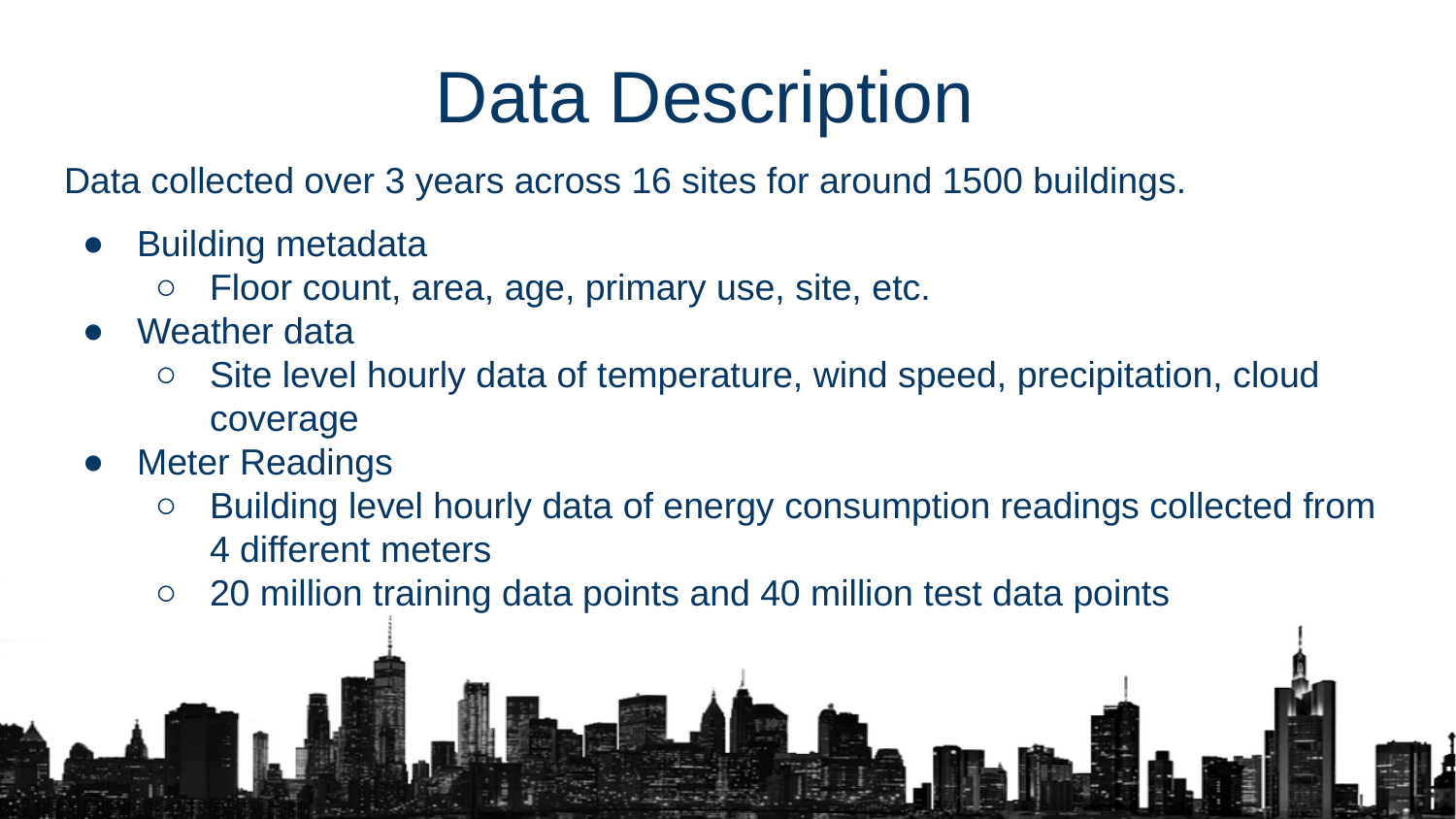

# Data Description
Data collected over 3 years across 16 sites for around 1500 buildings.
Building metadata
Floor count, area, age, primary use, site, etc.
Weather data
Site level hourly data of temperature, wind speed, precipitation, cloud coverage
Meter Readings
Building level hourly data of energy consumption readings collected from 4 different meters
20 million training data points and 40 million test data points